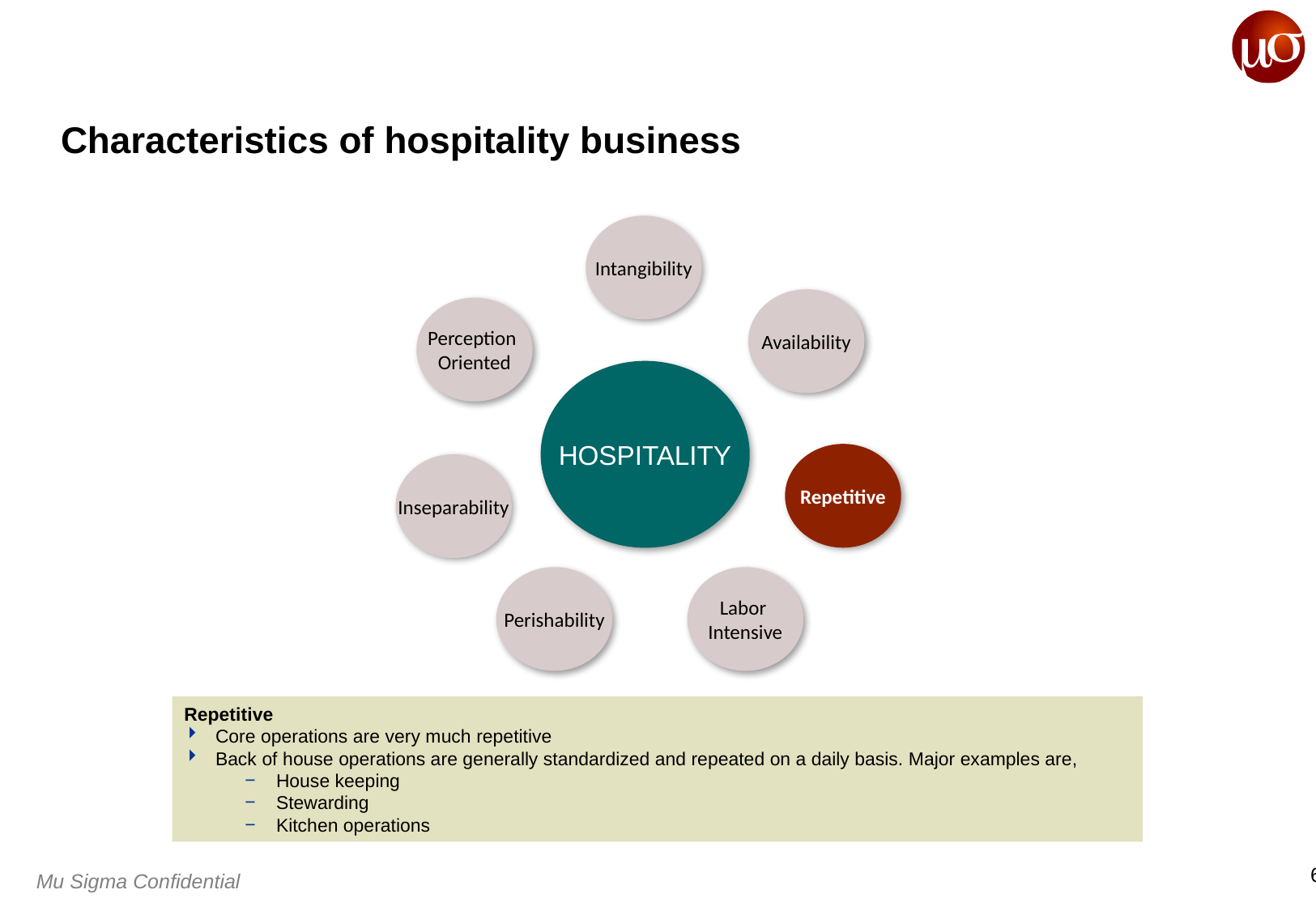

# Characteristics of hospitality business
Intangibility
Availability
Perception
Oriented
HOSPITALITY
Repetitive
Inseparability
Labor
Intensive
Perishability
Repetitive
Core operations are very much repetitive
Back of house operations are generally standardized and repeated on a daily basis. Major examples are,
House keeping
Stewarding
Kitchen operations